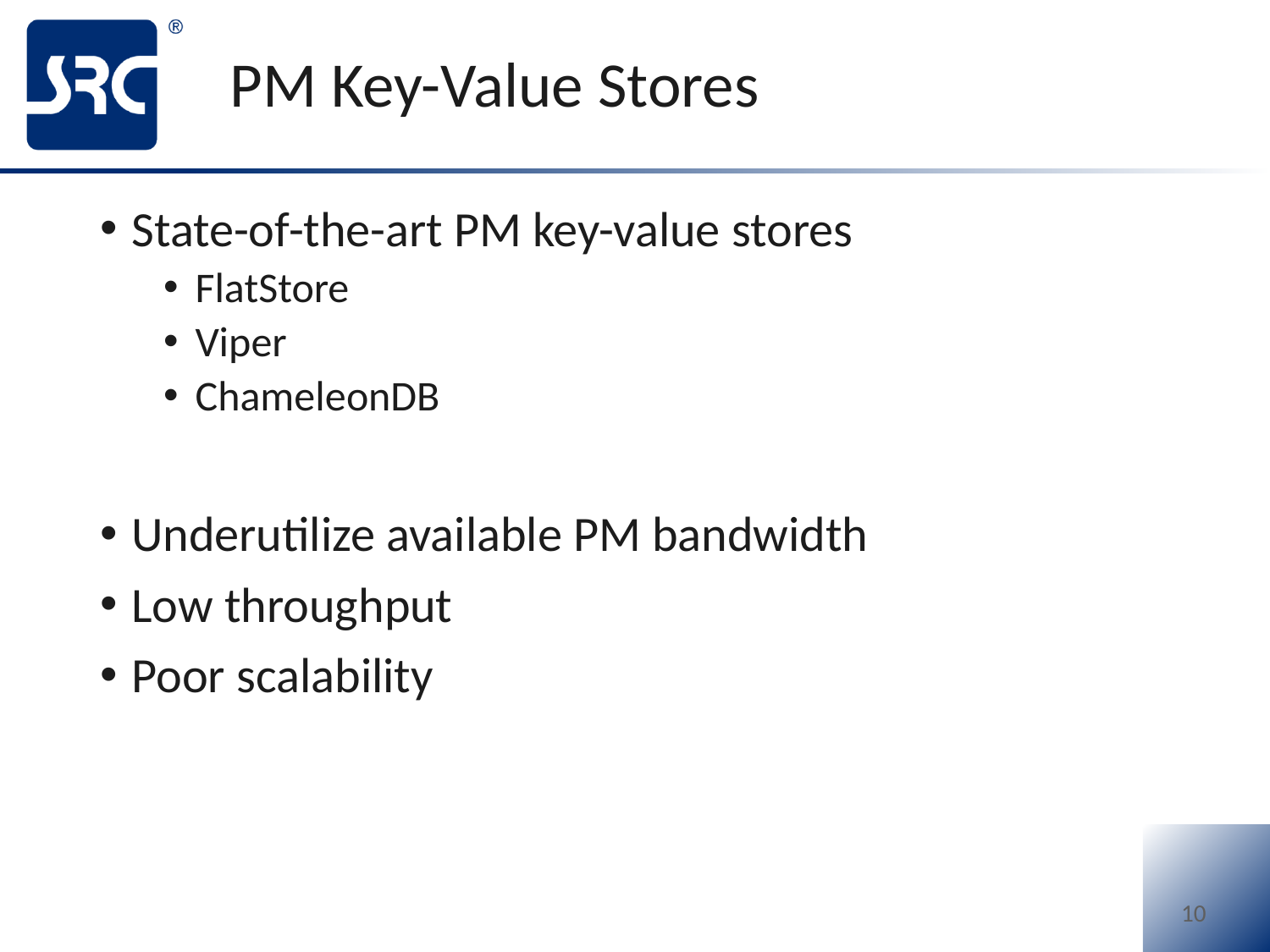

# PM Key-Value Stores
State-of-the-art PM key-value stores
FlatStore
Viper
ChameleonDB

Underutilize available PM bandwidth
Low throughput
Poor scalability